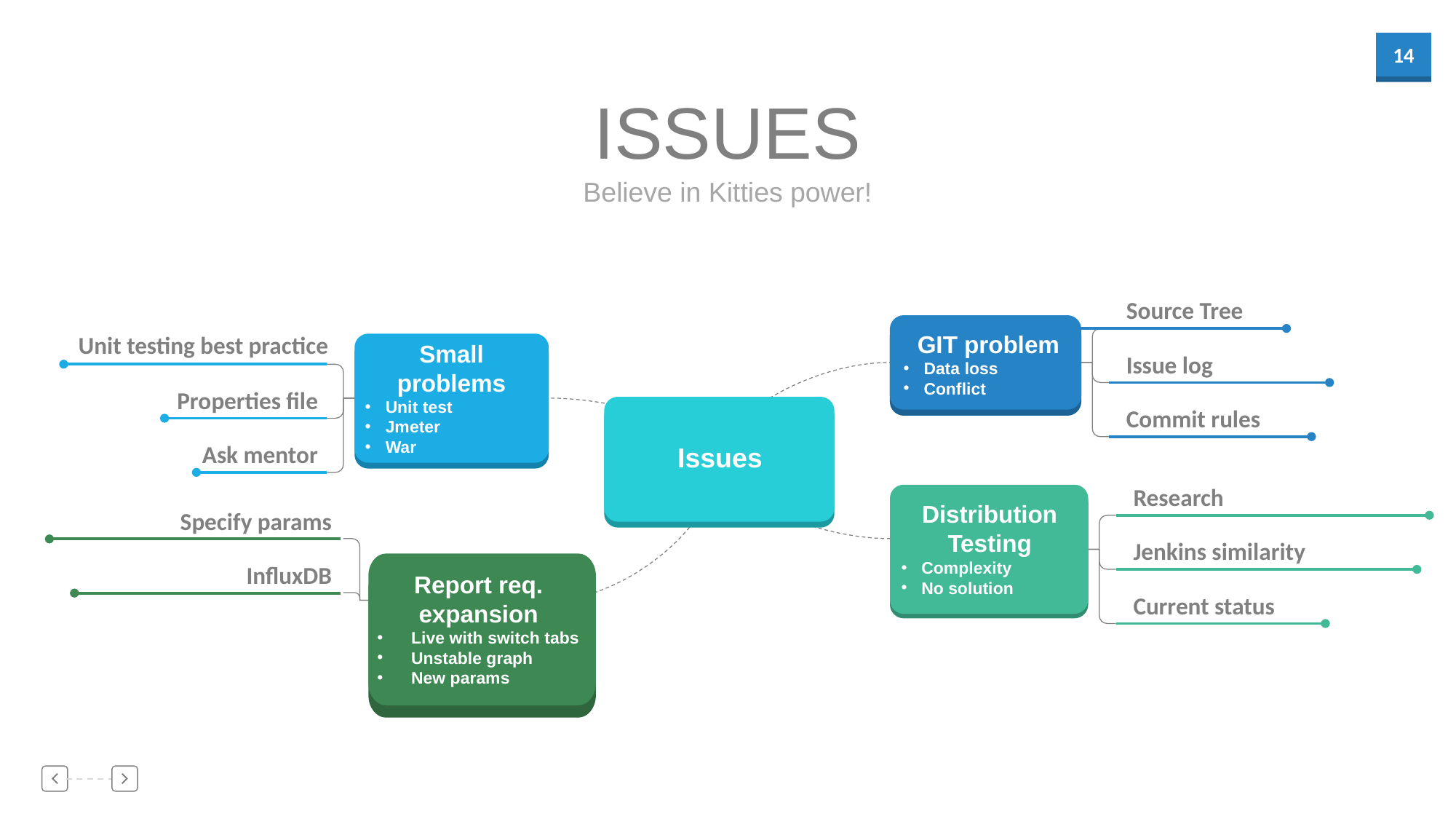

ISSUES
Believe in Kitties power!

Source Tree

GIT problem
Data loss
Conflict

Unit testing best practice

Small
problems
Unit test
Jmeter
War

Issue log

Properties file

Issues

Commit rules

Ask mentor

Research

Distribution Testing
Complexity
No solution

Specify params

Jenkins similarity

Report req. expansion
Live with switch tabs
Unstable graph
New params
InfluxDB

Current status